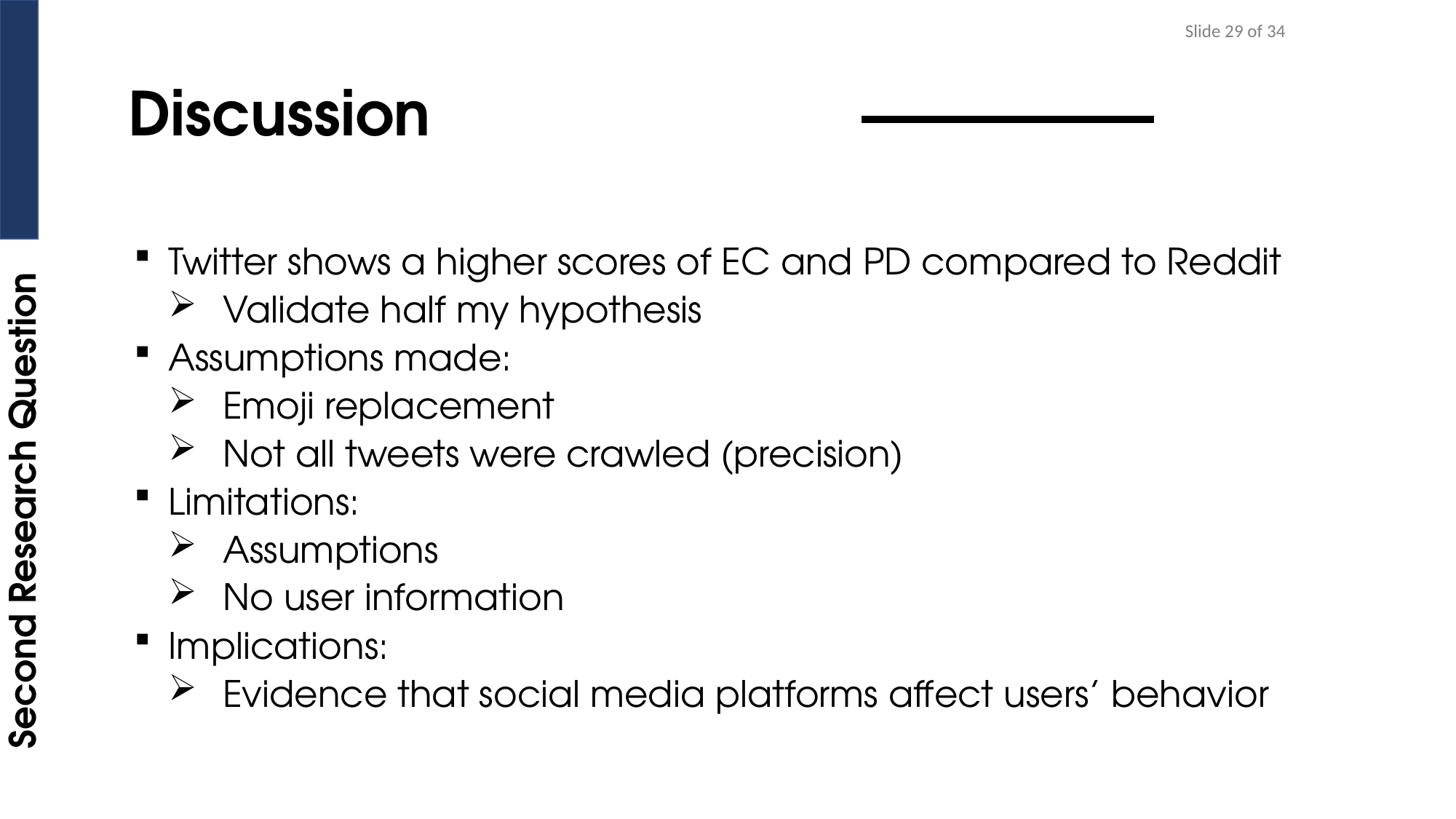

Slide 29 of 34
Discussion

Twitter shows a higher scores of EC and PD compared to Reddit
Validate half my hypothesis
Assumptions made:
Emoji replacement
Not all tweets were crawled (precision)
Limitations:
Assumptions
No user information
Implications:
Evidence that social media platforms affect users’ behavior

Second Research Question